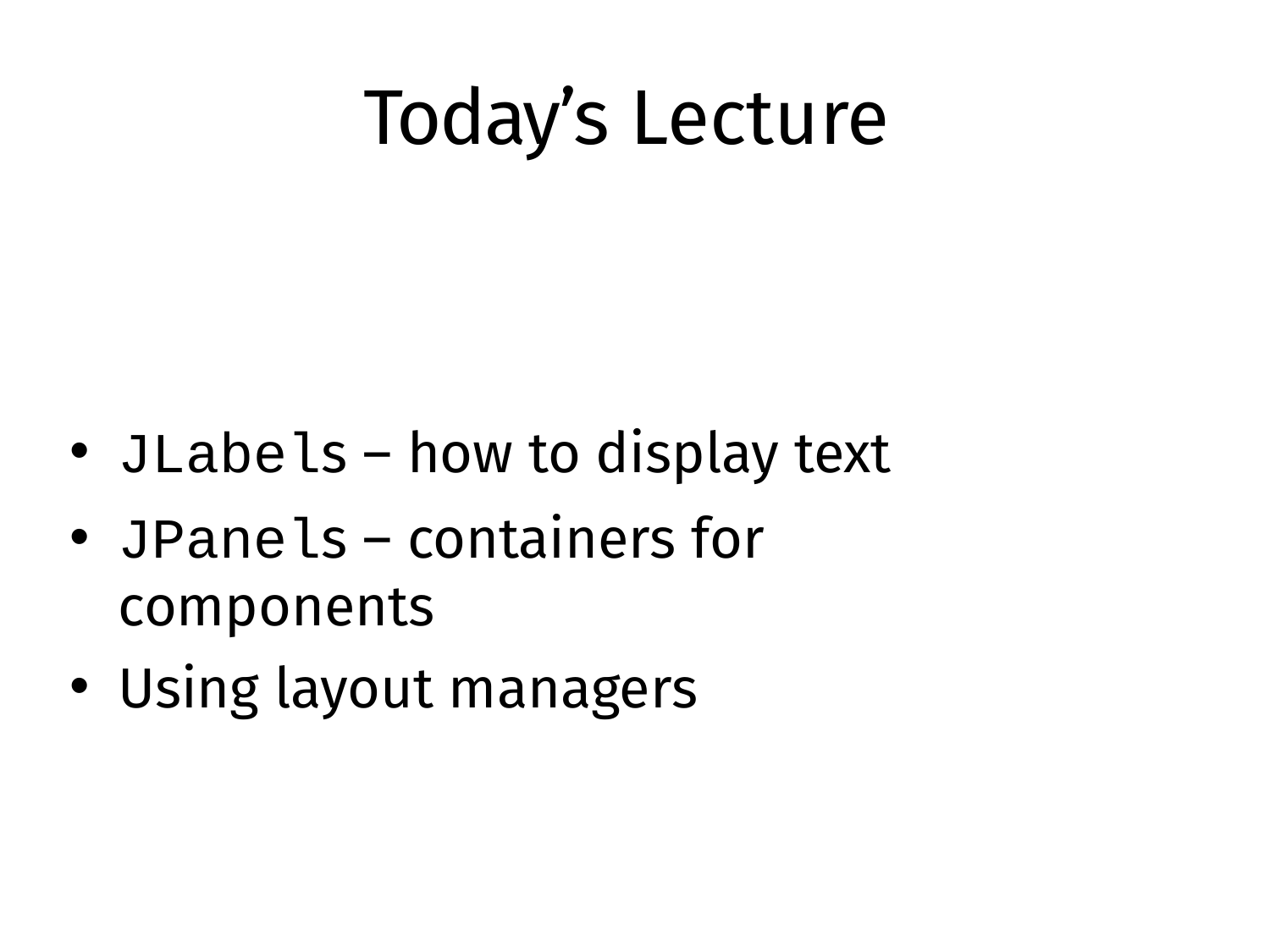

# Today’s Lecture
JLabels – how to display text
JPanels – containers for components
Using layout managers